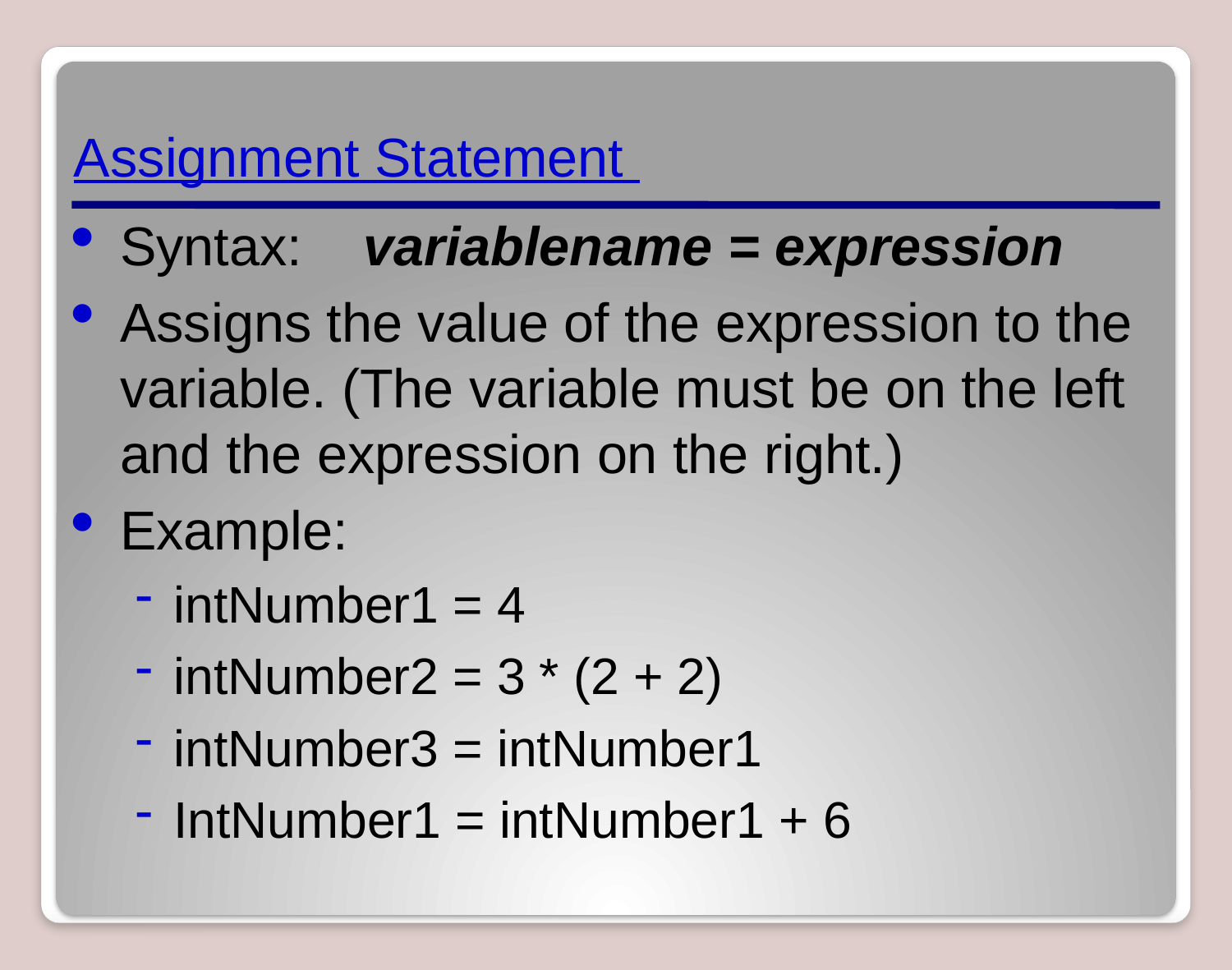

Assignment Statement
Syntax:    variablename = expression
Assigns the value of the expression to the variable. (The variable must be on the left and the expression on the right.)
Example:
intNumber1 = 4
intNumber2 = 3 * (2 + 2)
intNumber3 = intNumber1
IntNumber1 = intNumber1 + 6